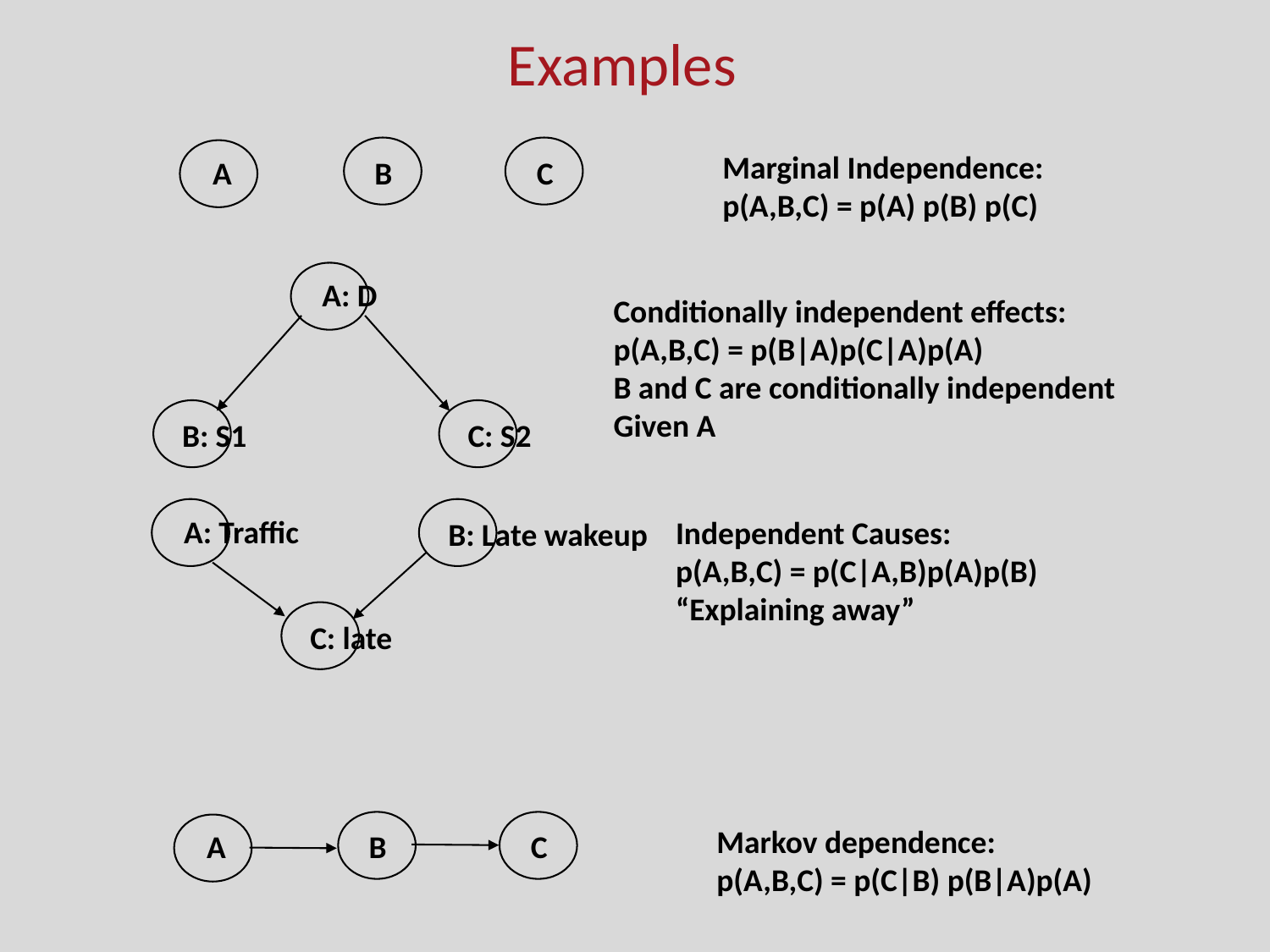

# Examples

B

C

A
Marginal Independence:
p(A,B,C) = p(A) p(B) p(C)

A: D

B: S1

C: S2
Conditionally independent effects:
p(A,B,C) = p(B|A)p(C|A)p(A)
B and C are conditionally independent
Given A

A: Traffic

B: Late wakeup

C: late
Independent Causes:
p(A,B,C) = p(C|A,B)p(A)p(B)
“Explaining away”

B

C

A
Markov dependence:
p(A,B,C) = p(C|B) p(B|A)p(A)